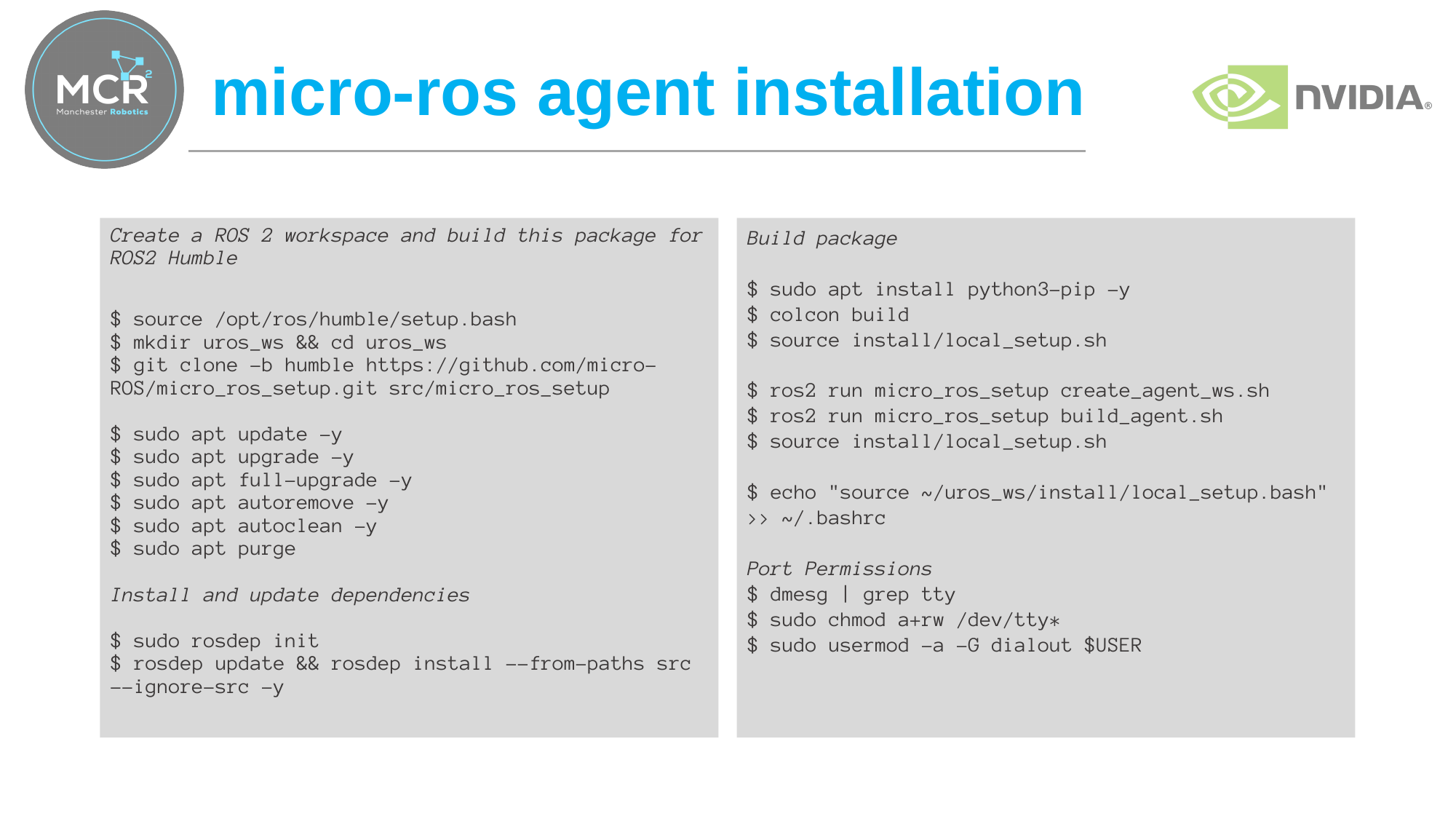

# micro-ros agent installation
Create a ROS 2 workspace and build this package for ROS2 Humble

$ source /opt/ros/humble/setup.bash
$ mkdir uros_ws && cd uros_ws
$ git clone -b humble https://github.com/micro-ROS/micro_ros_setup.git src/micro_ros_setup

$ sudo apt update -y
$ sudo apt upgrade -y
$ sudo apt full-upgrade -y
$ sudo apt autoremove -y
$ sudo apt autoclean -y
$ sudo apt purge

Install and update dependencies

$ sudo rosdep init
$ rosdep update && rosdep install --from-paths src --ignore-src -y

Build package

$ sudo apt install python3-pip -y
$ colcon build
$ source install/local_setup.sh

$ ros2 run micro_ros_setup create_agent_ws.sh
$ ros2 run micro_ros_setup build_agent.sh
$ source install/local_setup.sh

$ echo "source ~/uros_ws/install/local_setup.bash" >> ~/.bashrc

Port Permissions
$ dmesg | grep tty
$ sudo chmod a+rw /dev/tty*
$ sudo usermod -a -G dialout $USER